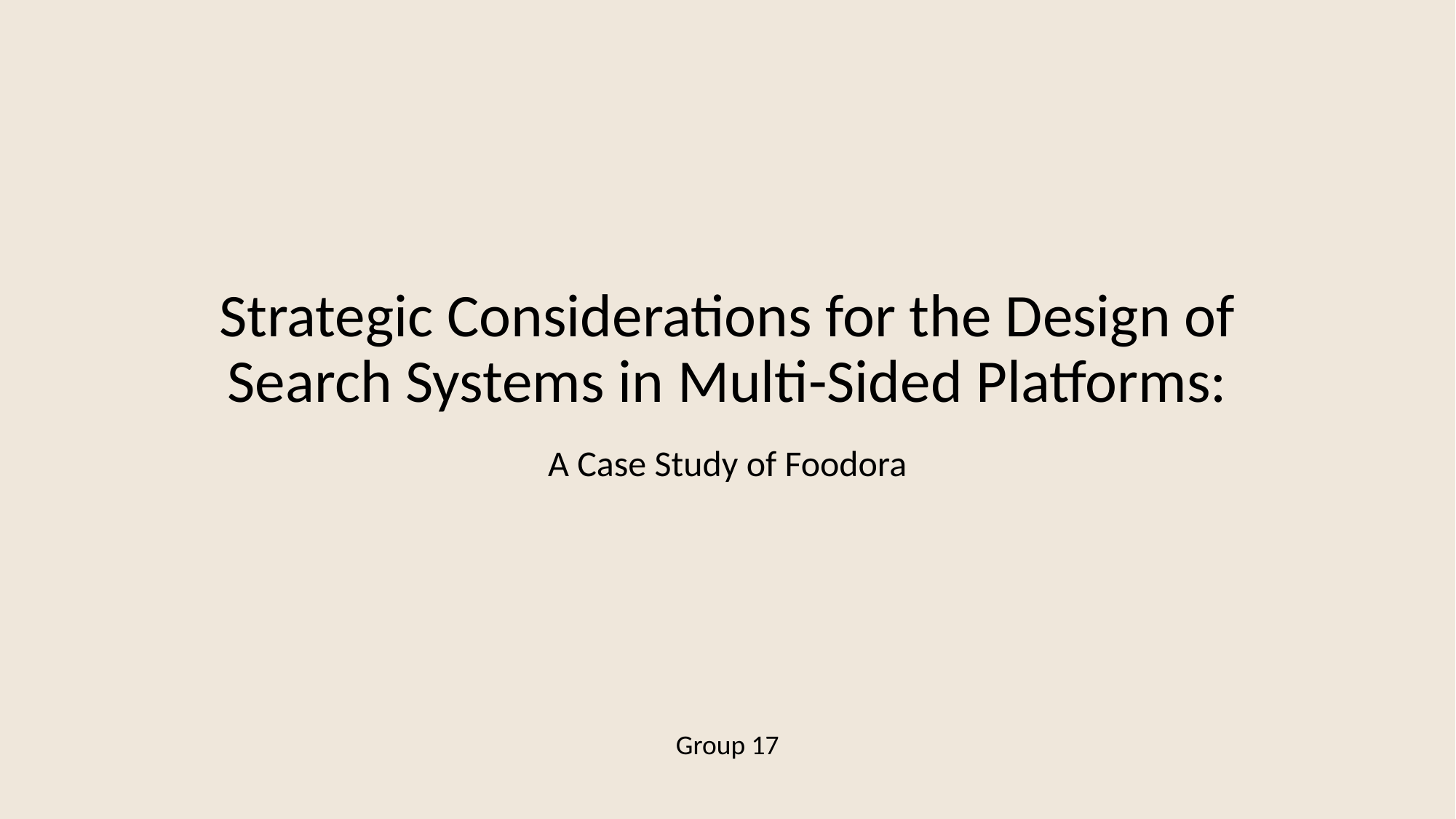

# Strategic Considerations for the Design of Search Systems in Multi-Sided Platforms: A Case Study of Foodora
Group 17